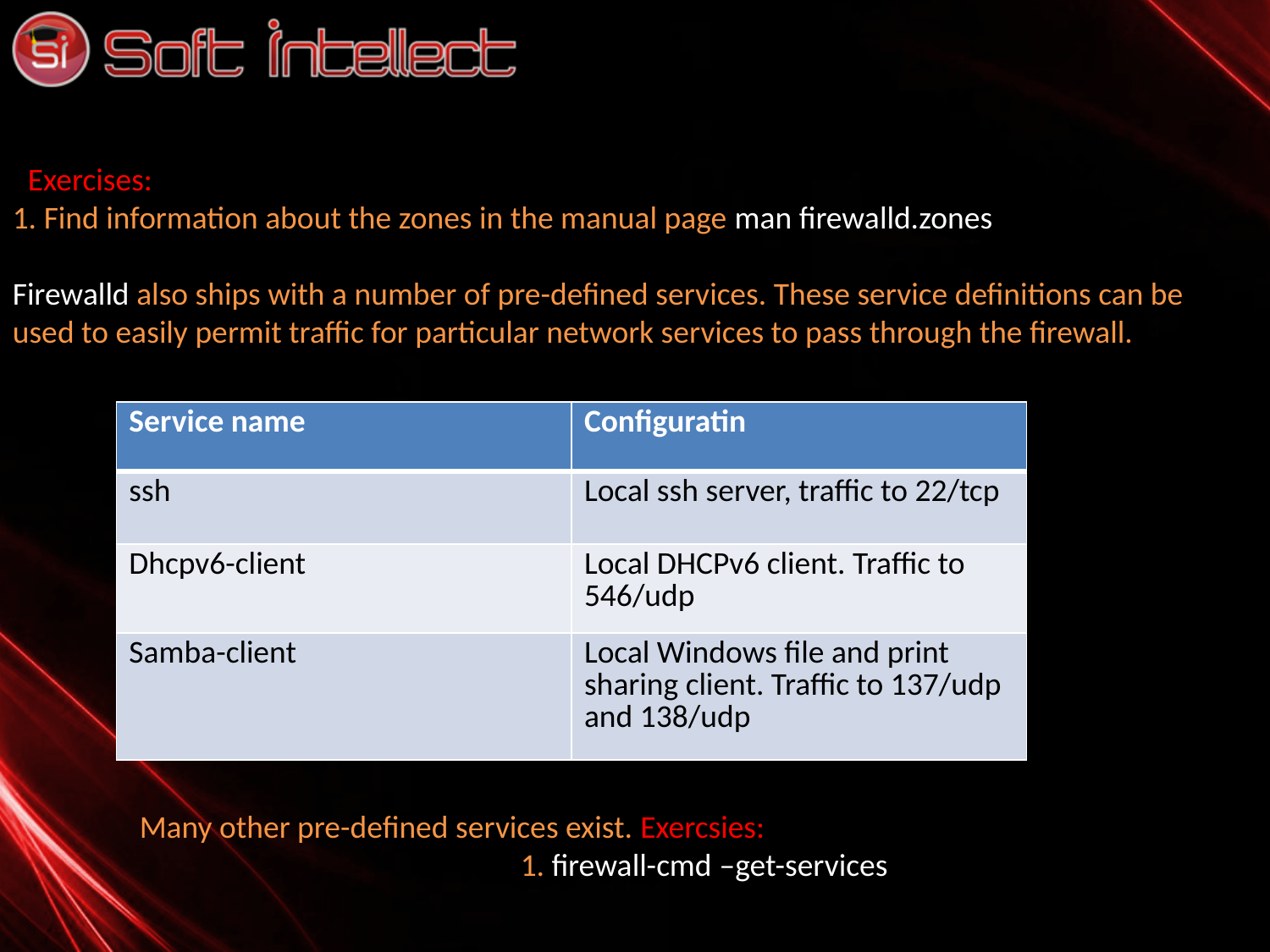

#
P

EExercises:
1. Find information about the zones in the manual page man firewalld.zones

Firewalld also ships with a number of pre-defined services. These service definitions can be used to easily permit traffic for particular network services to pass through the firewall.

	Many other pre-defined services exist. Exercsies:
				1. firewall-cmd –get-services

| Service name | Configuratin |
| --- | --- |
| ssh | Local ssh server, traffic to 22/tcp |
| Dhcpv6-client | Local DHCPv6 client. Traffic to 546/udp |
| Samba-client | Local Windows file and print sharing client. Traffic to 137/udp and 138/udp |